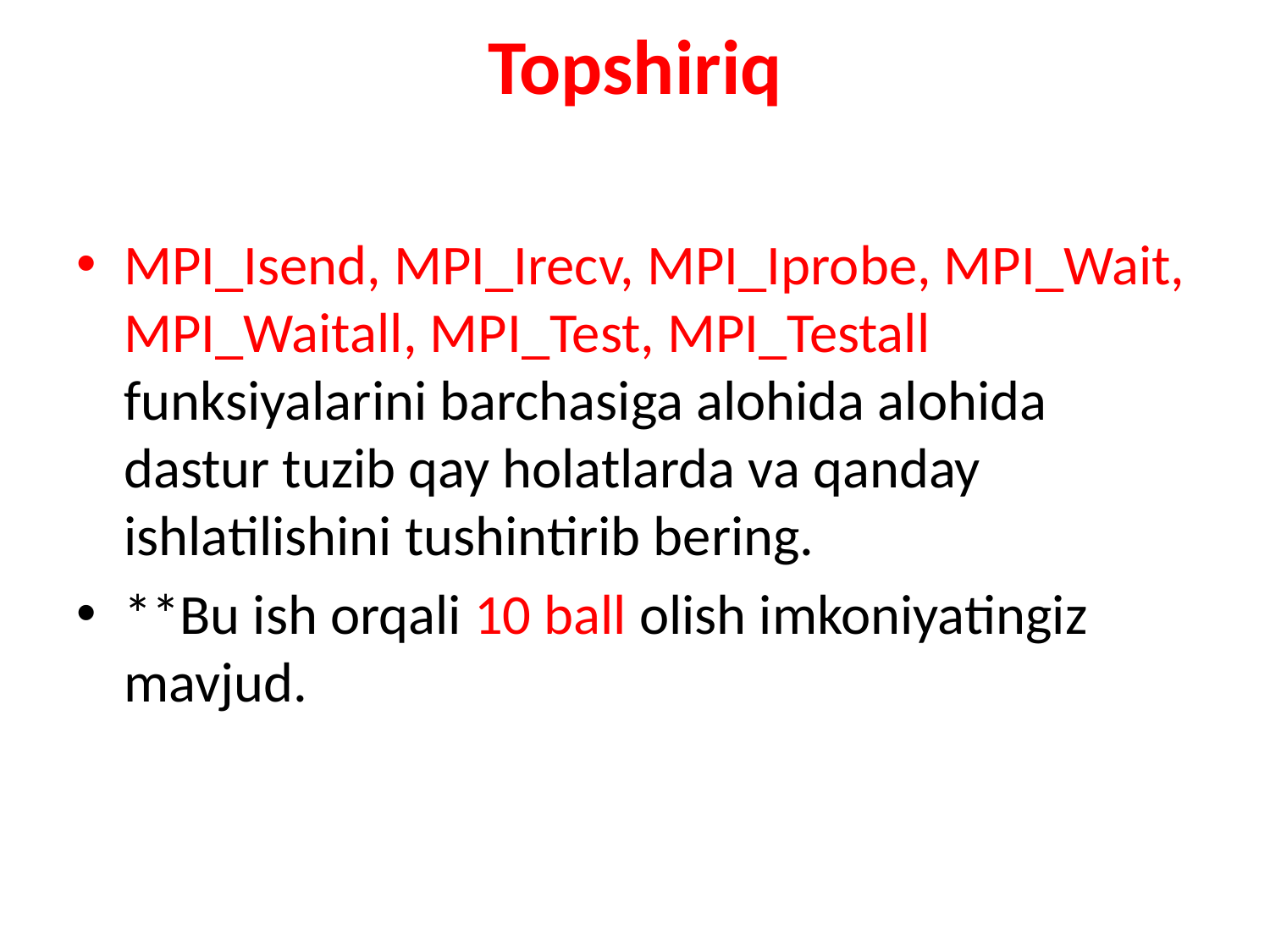

# Topshiriq
MPI_Isend, MPI_Irecv, MPI_Iprobe, MPI_Wait, MPI_Waitall, MPI_Test, MPI_Testall funksiyalarini barchasiga alohida alohida dastur tuzib qay holatlarda va qanday ishlatilishini tushintirib bering.
**Bu ish orqali 10 ball olish imkoniyatingiz mavjud.